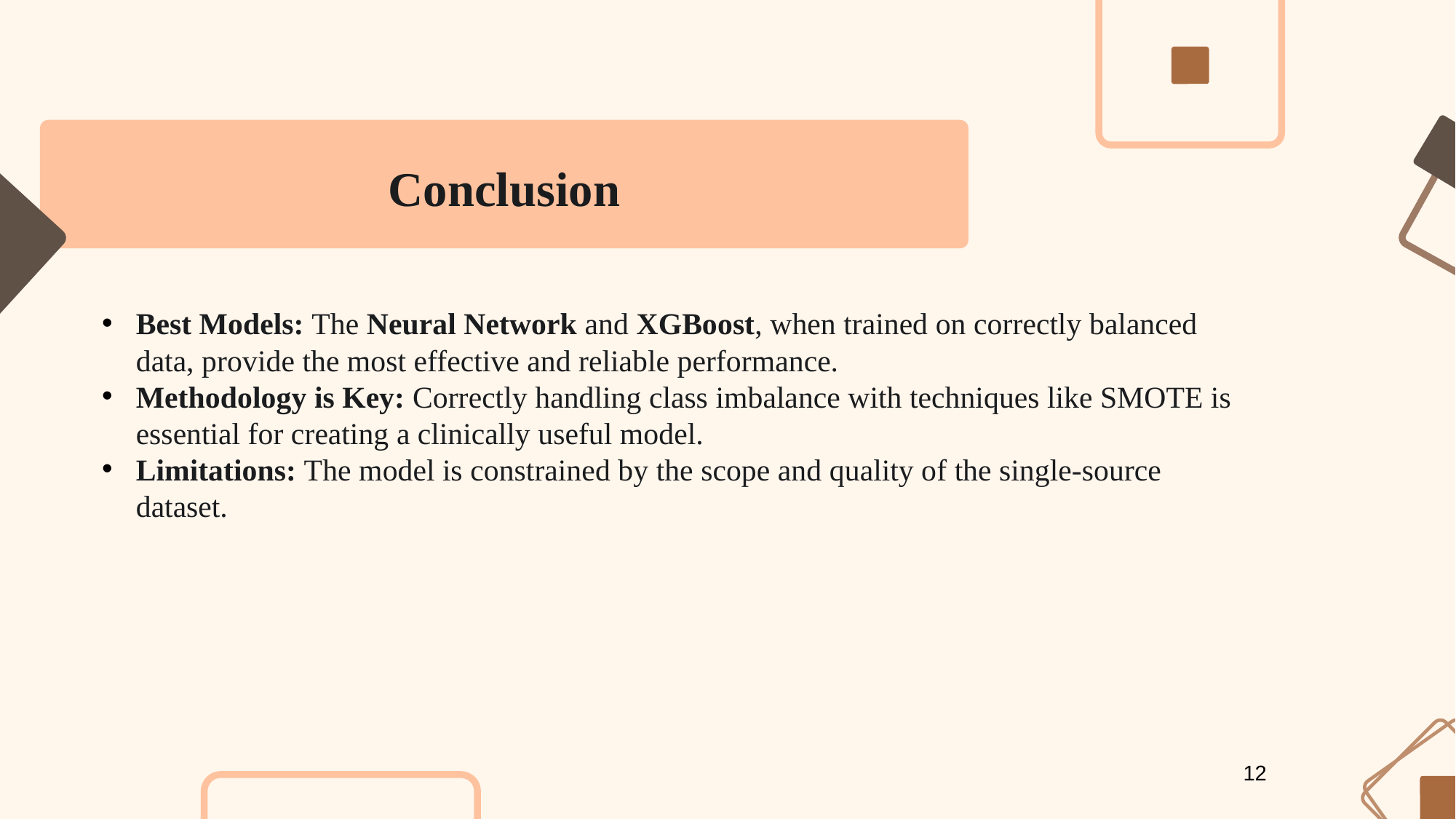

Conclusion

Best Models: The Neural Network and XGBoost, when trained on correctly balanced data, provide the most effective and reliable performance.
Methodology is Key: Correctly handling class imbalance with techniques like SMOTE is essential for creating a clinically useful model.
Limitations: The model is constrained by the scope and quality of the single-source dataset.

12